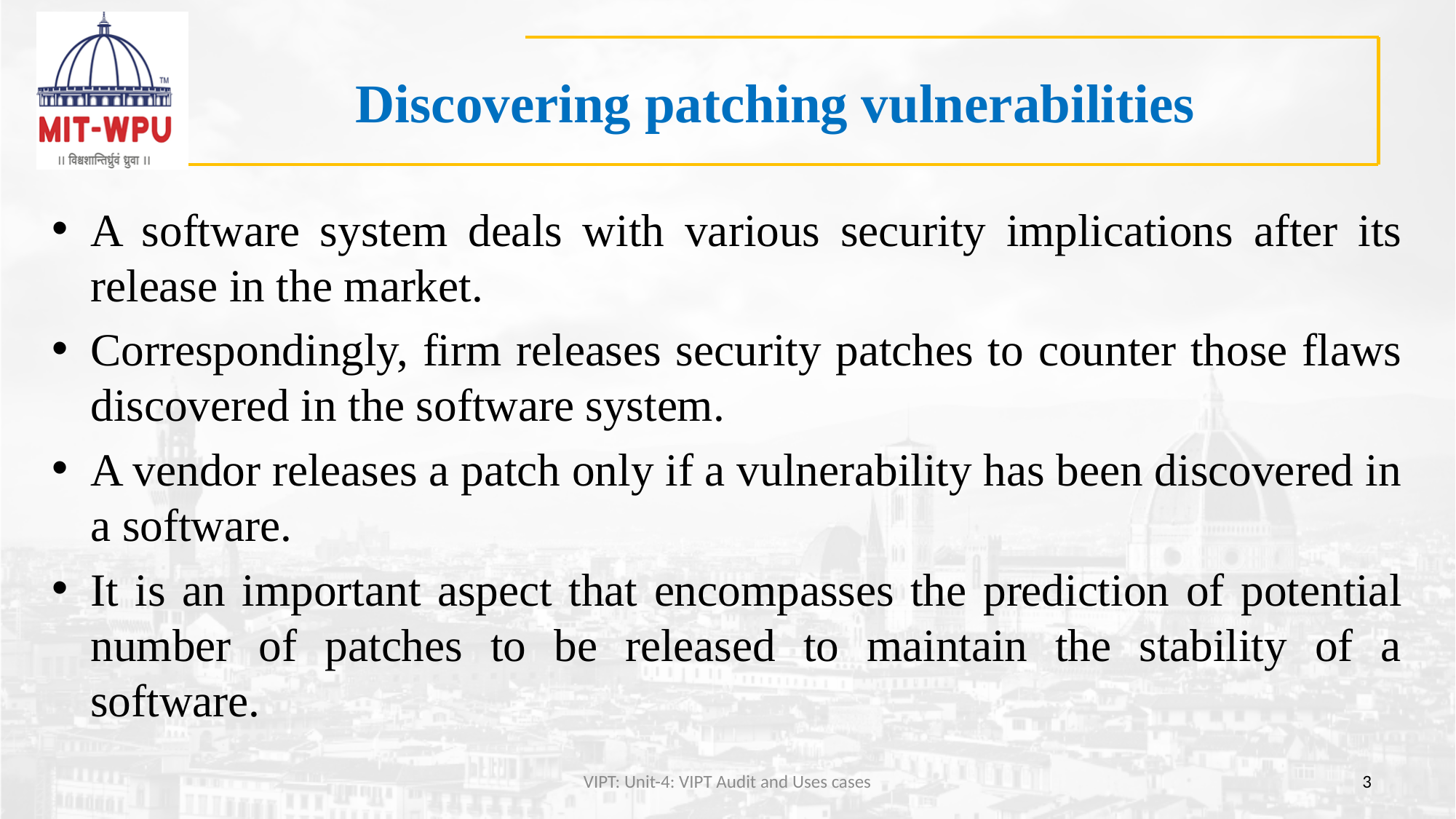

# Discovering patching vulnerabilities
A software system deals with various security implications after its release in the market.
Correspondingly, firm releases security patches to counter those flaws discovered in the software system.
A vendor releases a patch only if a vulnerability has been discovered in a software.
It is an important aspect that encompasses the prediction of potential number of patches to be released to maintain the stability of a software.
VIPT: Unit-4: VIPT Audit and Uses cases
3